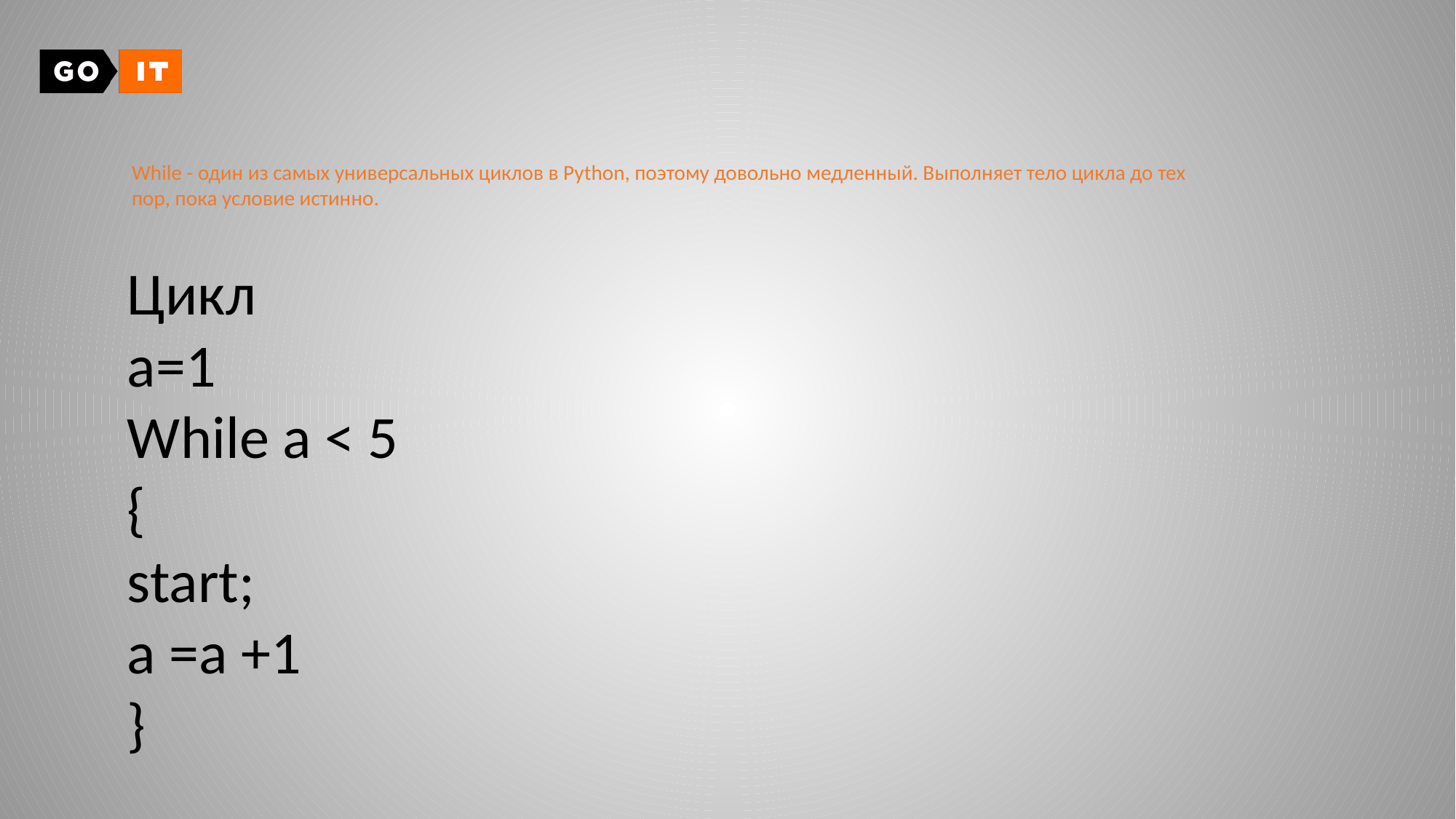

While - один из самых универсальных циклов в Python, поэтому довольно медленный. Выполняет тело цикла до тех пор, пока условие истинно.

# Цикл a=1 While a < 5 { start; a =a +1 }